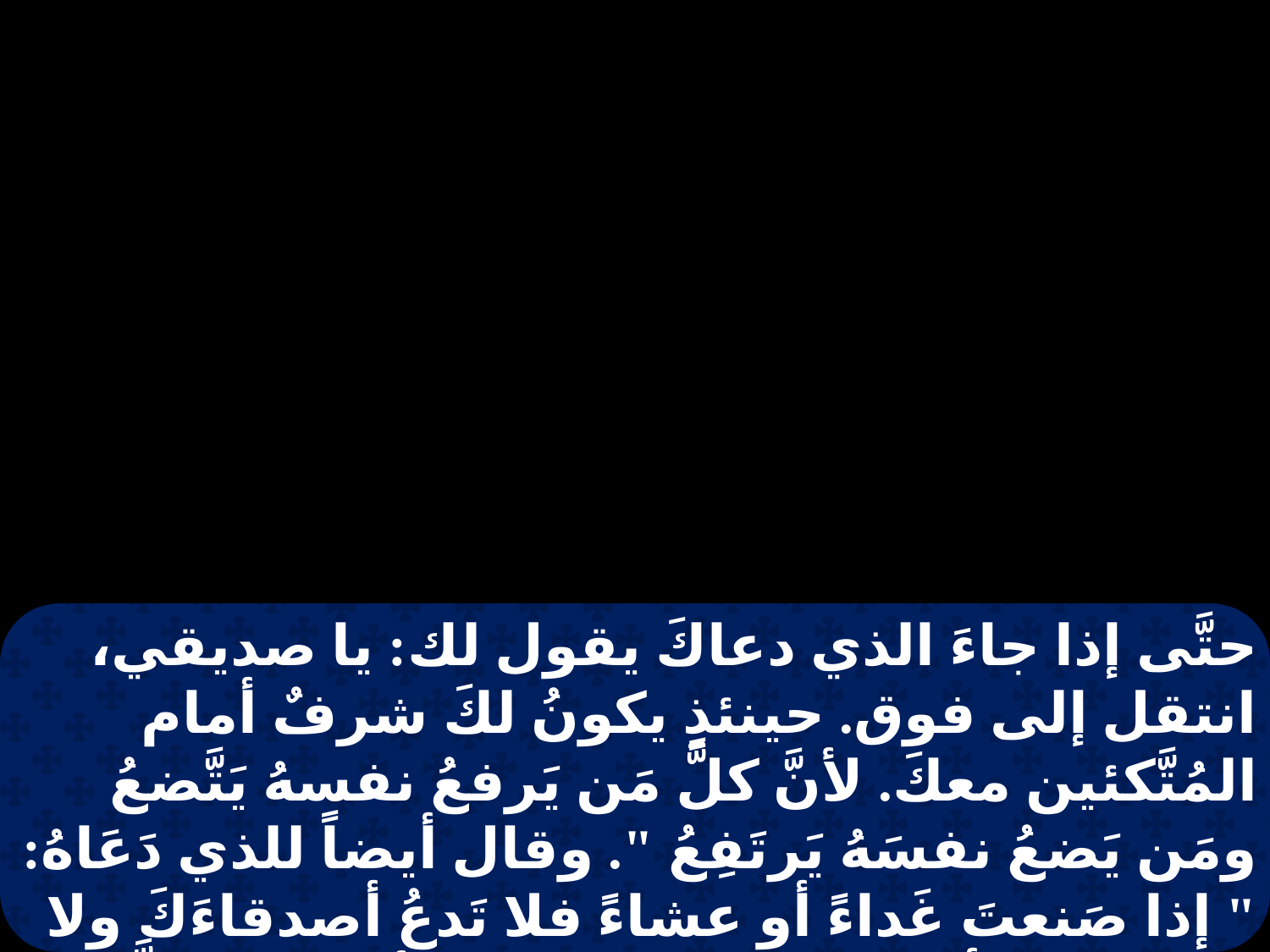

حتَّى إذا جاءَ الذي دعاكَ يقول لك: يا صديقي، انتقل إلى فوق. حينئذٍ يكونُ لكَ شرفٌ أمام المُتَّكئين معكَ. لأنَّ كلَّ مَن يَرفعُ نفسهُ يَتَّضعُ ومَن يَضعُ نفسَهُ يَرتَفِعُ ". وقال أيضاً للذي دَعَاهُ: " إذا صَنعتَ غَداءً أو عشاءً فلا تَدعُ أصدقاءَكَ ولا إخوتكَ ولا أقرباءكَ ولا جيرانكَ الأغنياء، لئلاَّ يدعونكَ هُم أيضاً، فتكونَ لكَ مُكافاةٌ.